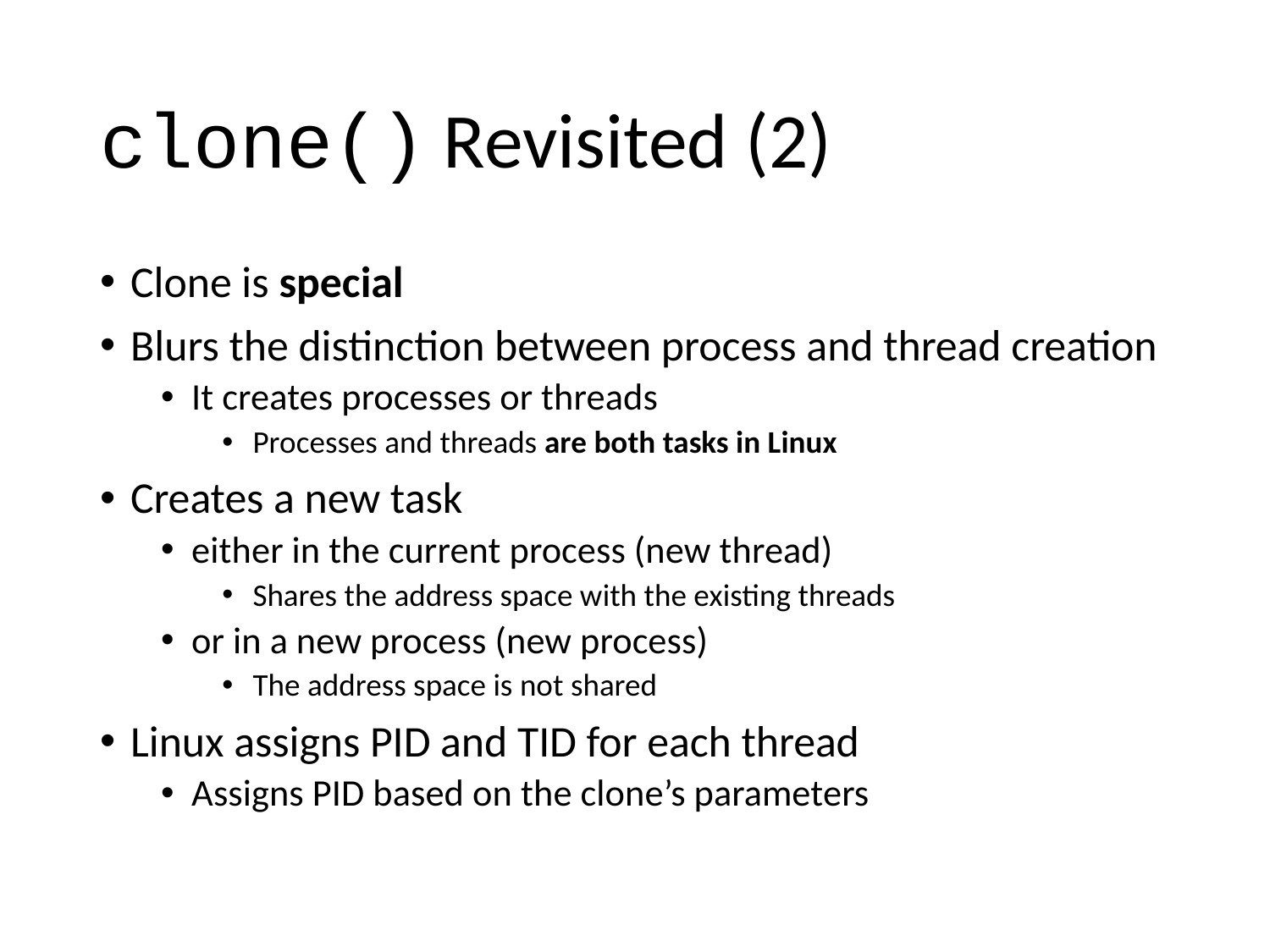

# clone() Revisited (2)
Clone is special
Blurs the distinction between process and thread creation
It creates processes or threads
Processes and threads are both tasks in Linux
Creates a new task
either in the current process (new thread)
Shares the address space with the existing threads
or in a new process (new process)
The address space is not shared
Linux assigns PID and TID for each thread
Assigns PID based on the clone’s parameters